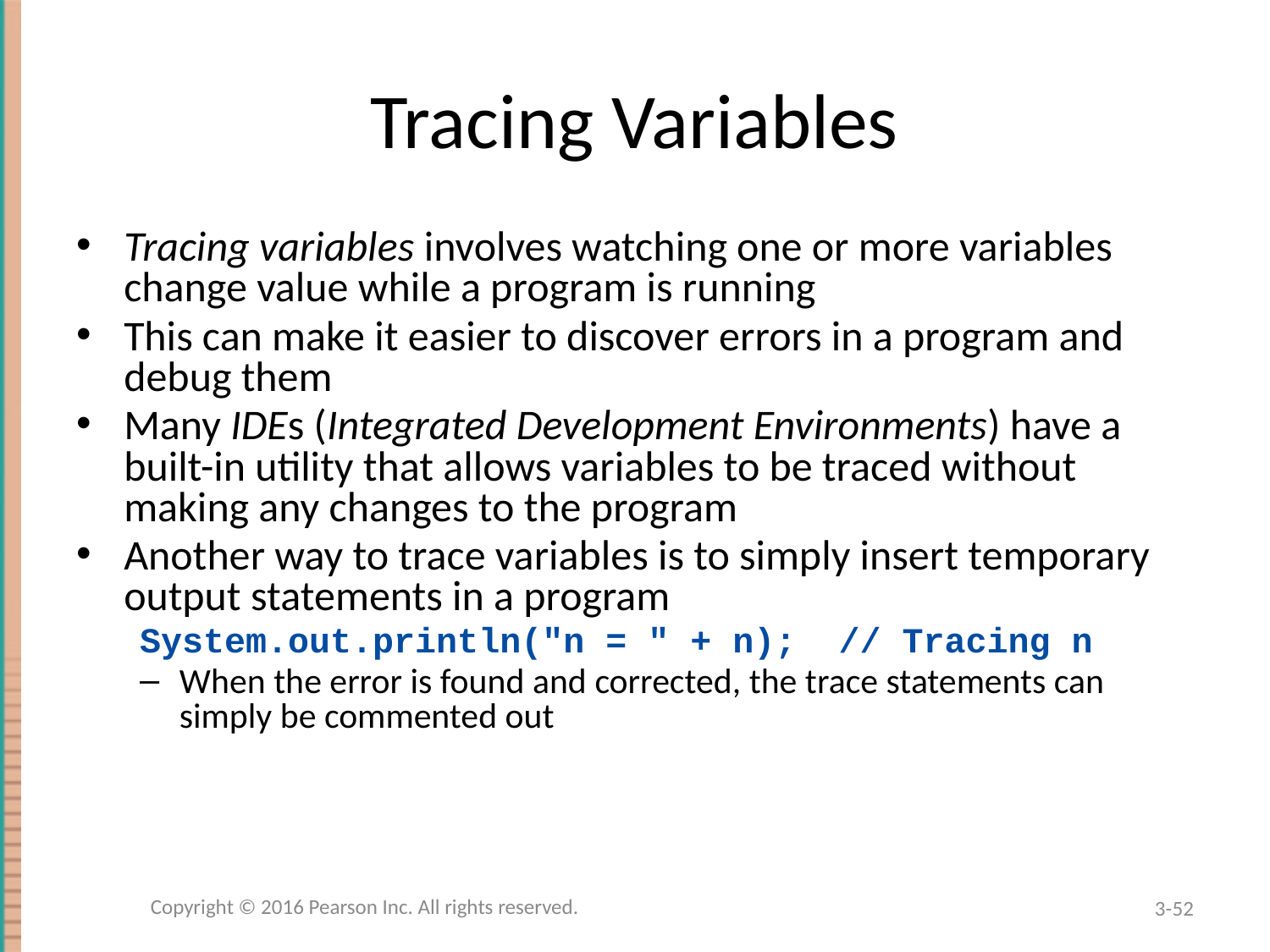

# Tracing Variables
Tracing variables involves watching one or more variables change value while a program is running
This can make it easier to discover errors in a program and debug them
Many IDEs (Integrated Development Environments) have a built-in utility that allows variables to be traced without making any changes to the program
Another way to trace variables is to simply insert temporary output statements in a program
System.out.println("n = " + n);  // Tracing n
When the error is found and corrected, the trace statements can simply be commented out
Copyright © 2016 Pearson Inc. All rights reserved.
3-52